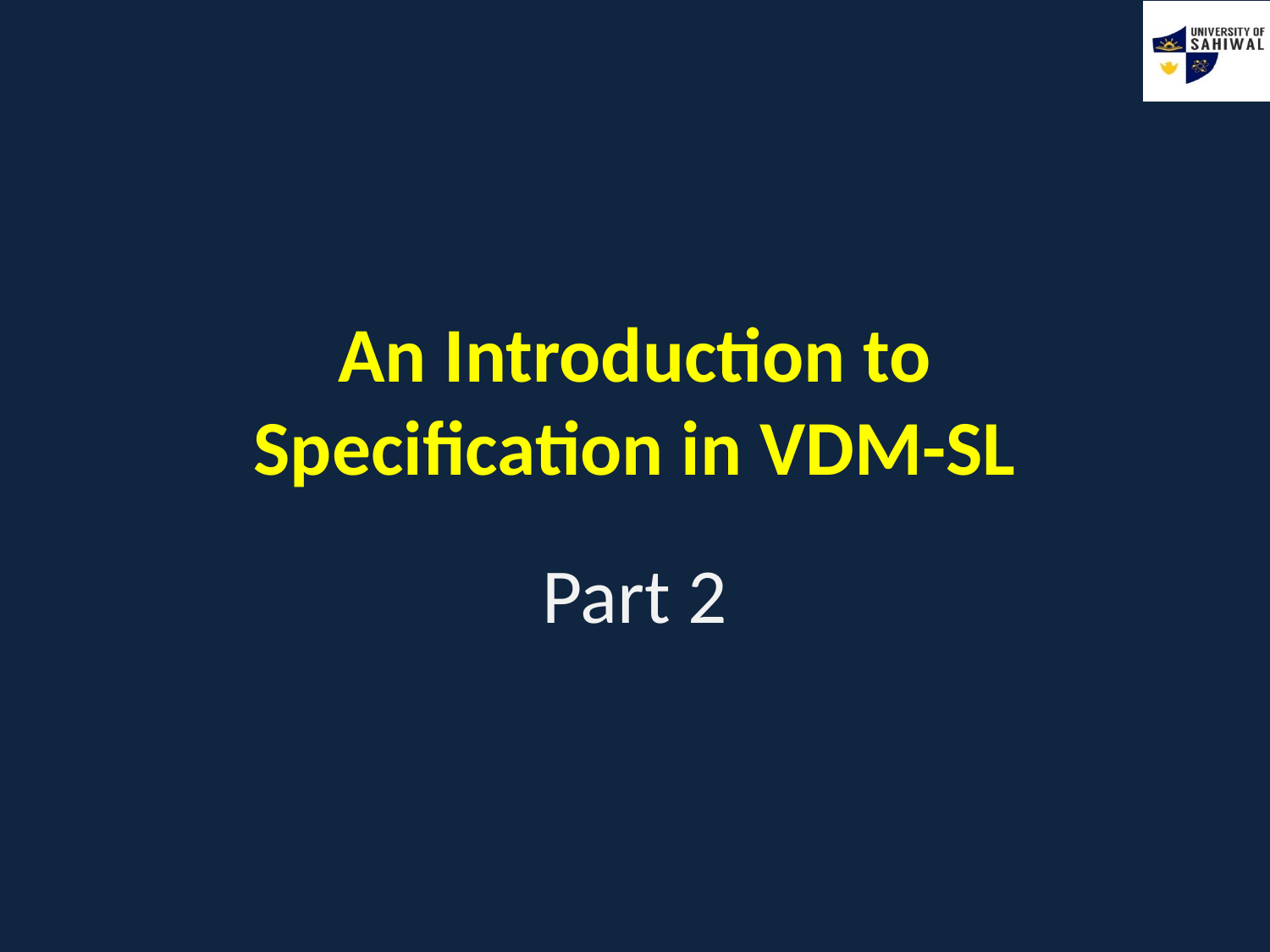

# An Introduction to Specification in VDM-SL
Part 2